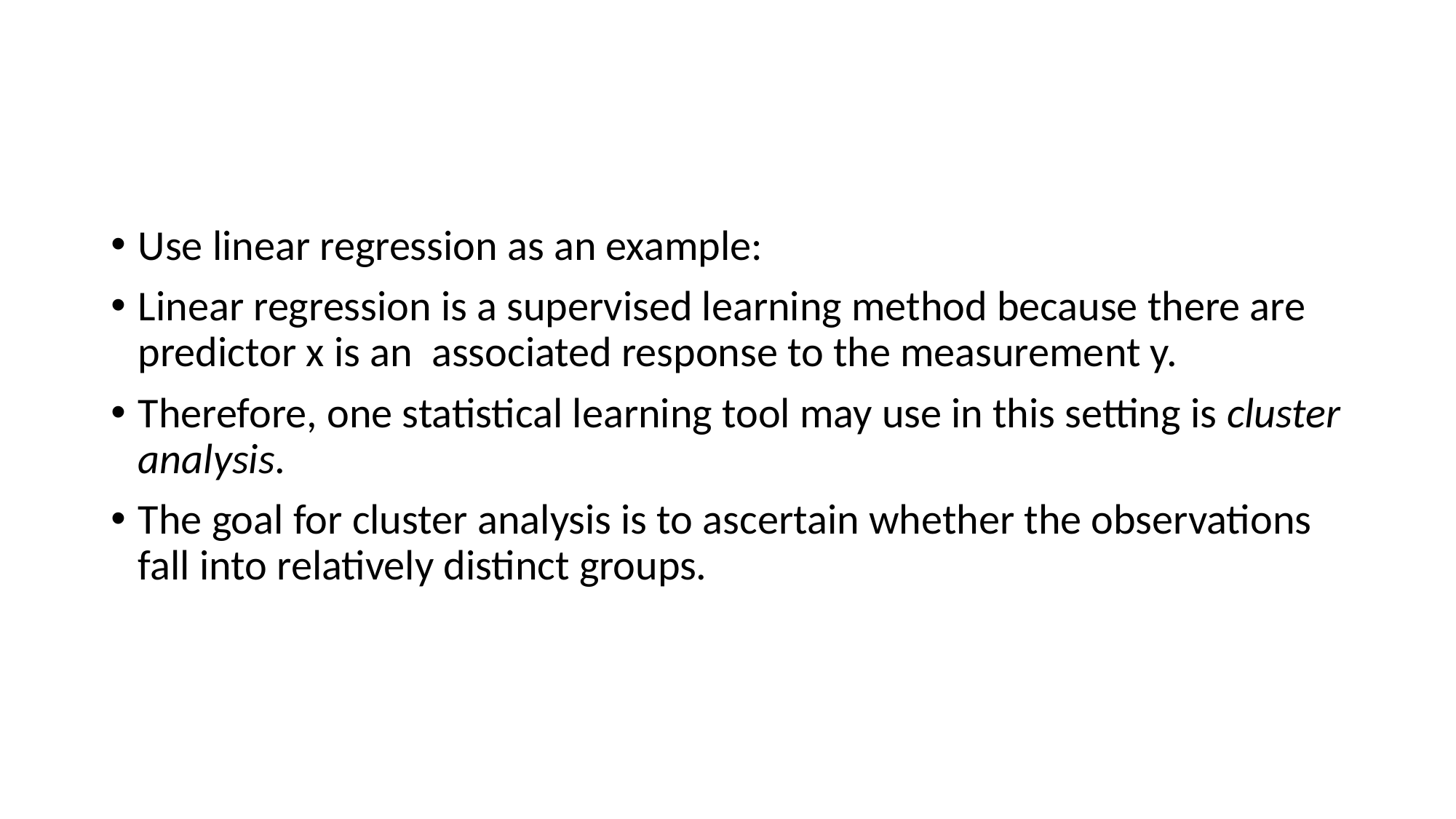

#
Use linear regression as an example:
Linear regression is a supervised learning method because there are predictor x is an  associated response to the measurement y.
Therefore, one statistical learning tool may use in this setting is cluster analysis.
The goal for cluster analysis is to ascertain whether the observations fall into relatively distinct groups.